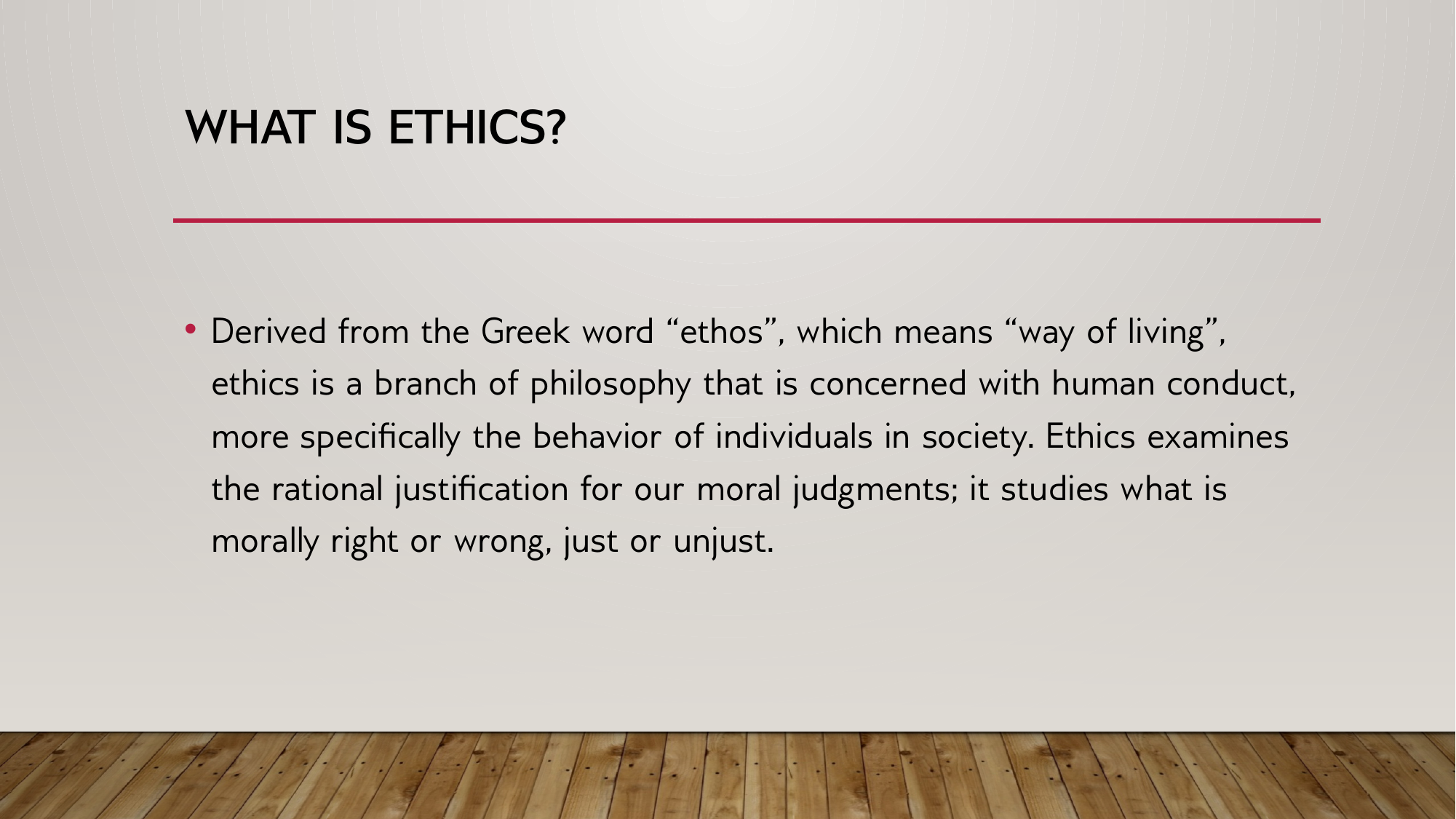

# What is ethics?

Derived from the Greek word “ethos”, which means “way of living”, ethics is a branch of philosophy that is concerned with human conduct, more specifically the behavior of individuals in society. Ethics examines the rational justification for our moral judgments; it studies what is morally right or wrong, just or unjust.